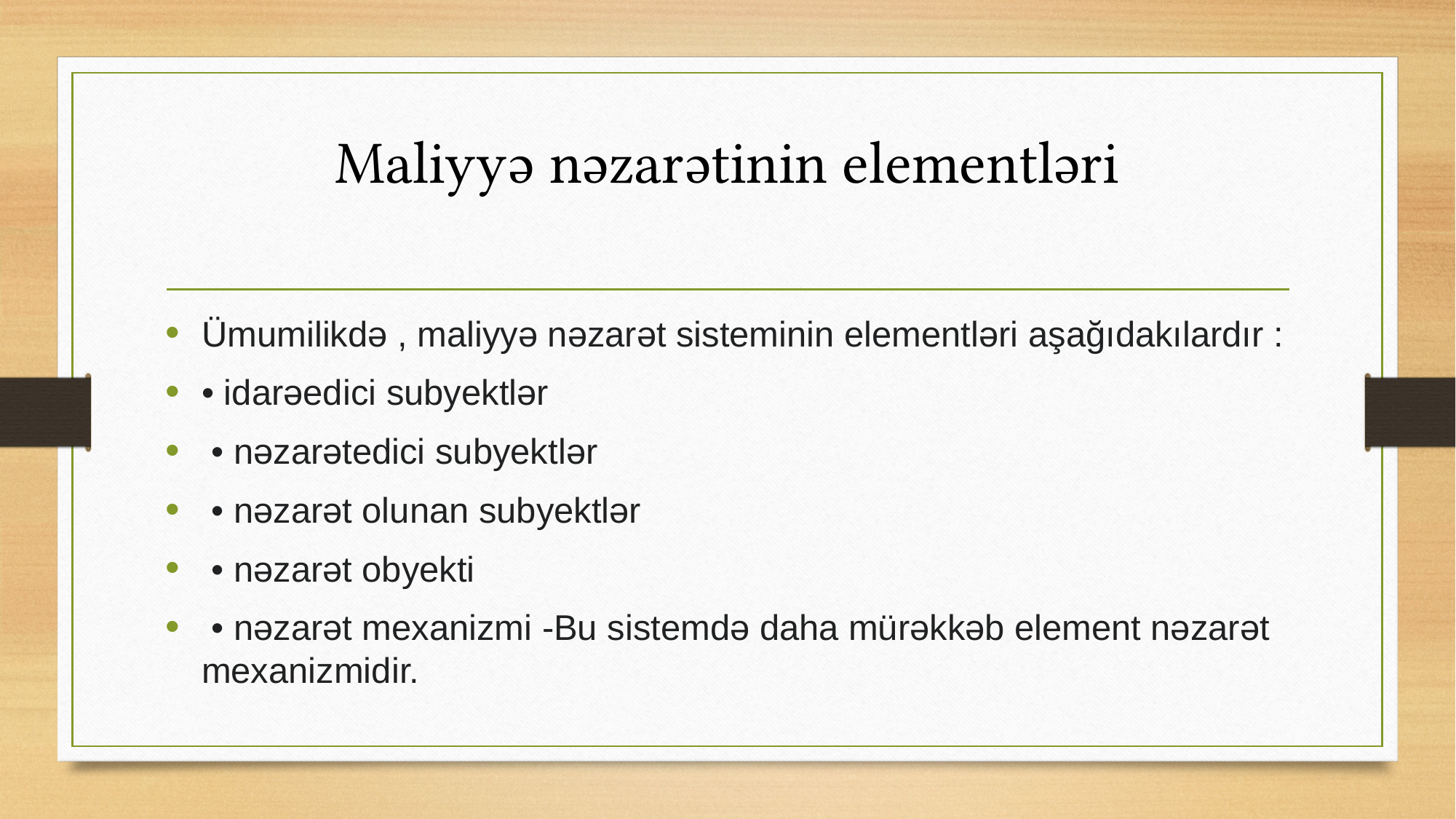

# Maliyyə nəzarətinin elementləri
Ümumilikdə , maliyyə nəzarət sisteminin elementləri aşağıdakılardır :
• idarəedici subyektlər
 • nəzarətedici subyektlər
 • nəzarət olunan subyektlər
 • nəzarət obyekti
 • nəzarət mexanizmi -Bu sistemdə daha mürəkkəb element nəzarət mexanizmidir.